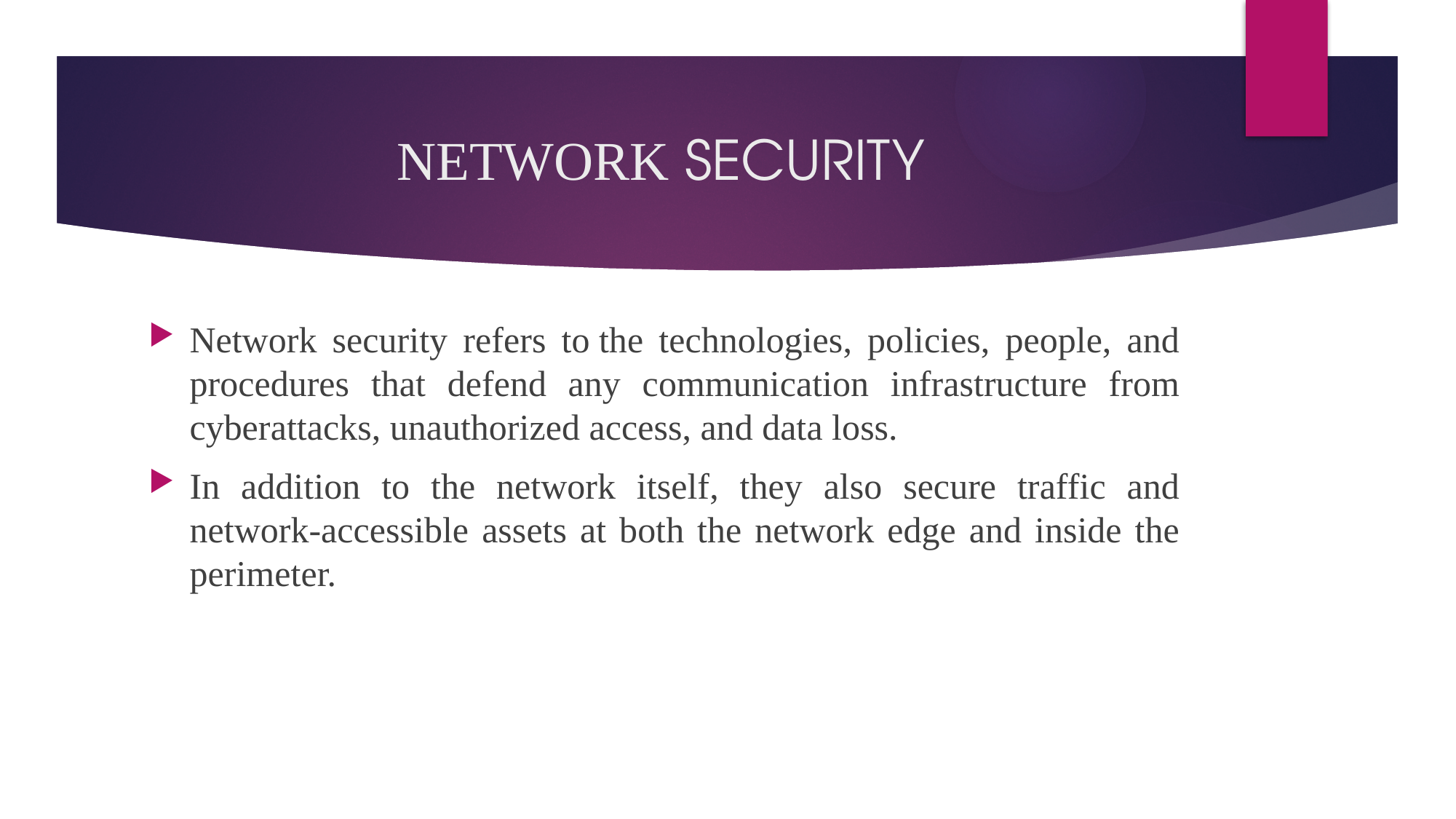

# NETWORK SECURITY
Network security refers to the technologies, policies, people, and procedures that defend any communication infrastructure from cyberattacks, unauthorized access, and data loss.
In addition to the network itself, they also secure traffic and network-accessible assets at both the network edge and inside the perimeter.